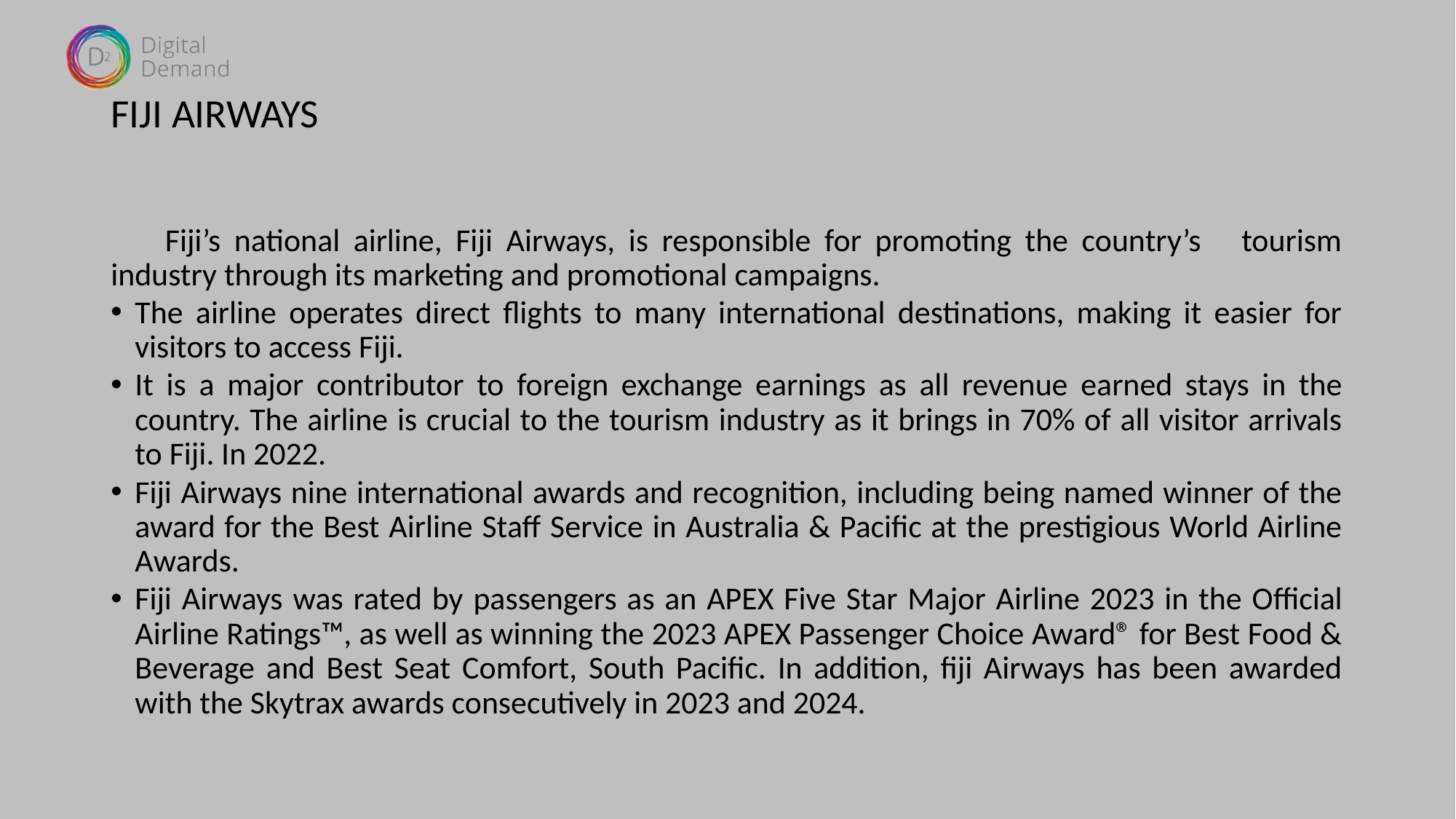

# FIJI AIRWAYS
    Fiji’s national airline, Fiji Airways, is responsible for promoting the country’s   tourism industry through its marketing and promotional campaigns.
The airline operates direct flights to many international destinations, making it easier for visitors to access Fiji.
It is a major contributor to foreign exchange earnings as all revenue earned stays in the country. The airline is crucial to the tourism industry as it brings in 70% of all visitor arrivals to Fiji. In 2022.
Fiji Airways nine international awards and recognition, including being named winner of the award for the Best Airline Staff Service in Australia & Pacific at the prestigious World Airline Awards.
Fiji Airways was rated by passengers as an APEX Five Star Major Airline 2023 in the Official Airline Ratings™, as well as winning the 2023 APEX Passenger Choice Award® for Best Food & Beverage and Best Seat Comfort, South Pacific. In addition, fiji Airways has been awarded with the Skytrax awards consecutively in 2023 and 2024.